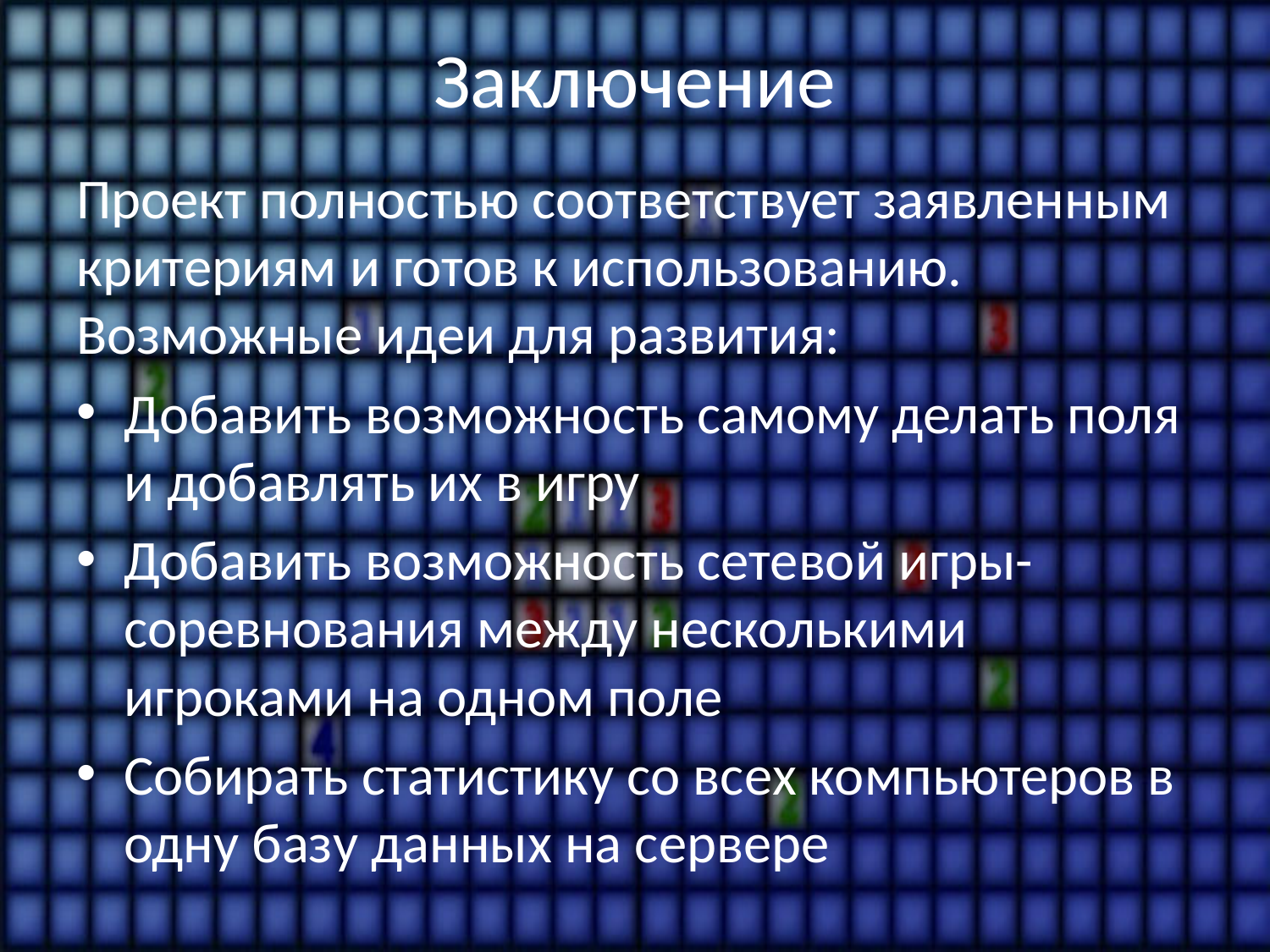

# Заключение
Проект полностью соответствует заявленным критериям и готов к использованию. Возможные идеи для развития:
Добавить возможность самому делать поля и добавлять их в игру
Добавить возможность сетевой игры-соревнования между несколькими игроками на одном поле
Собирать статистику со всех компьютеров в одну базу данных на сервере